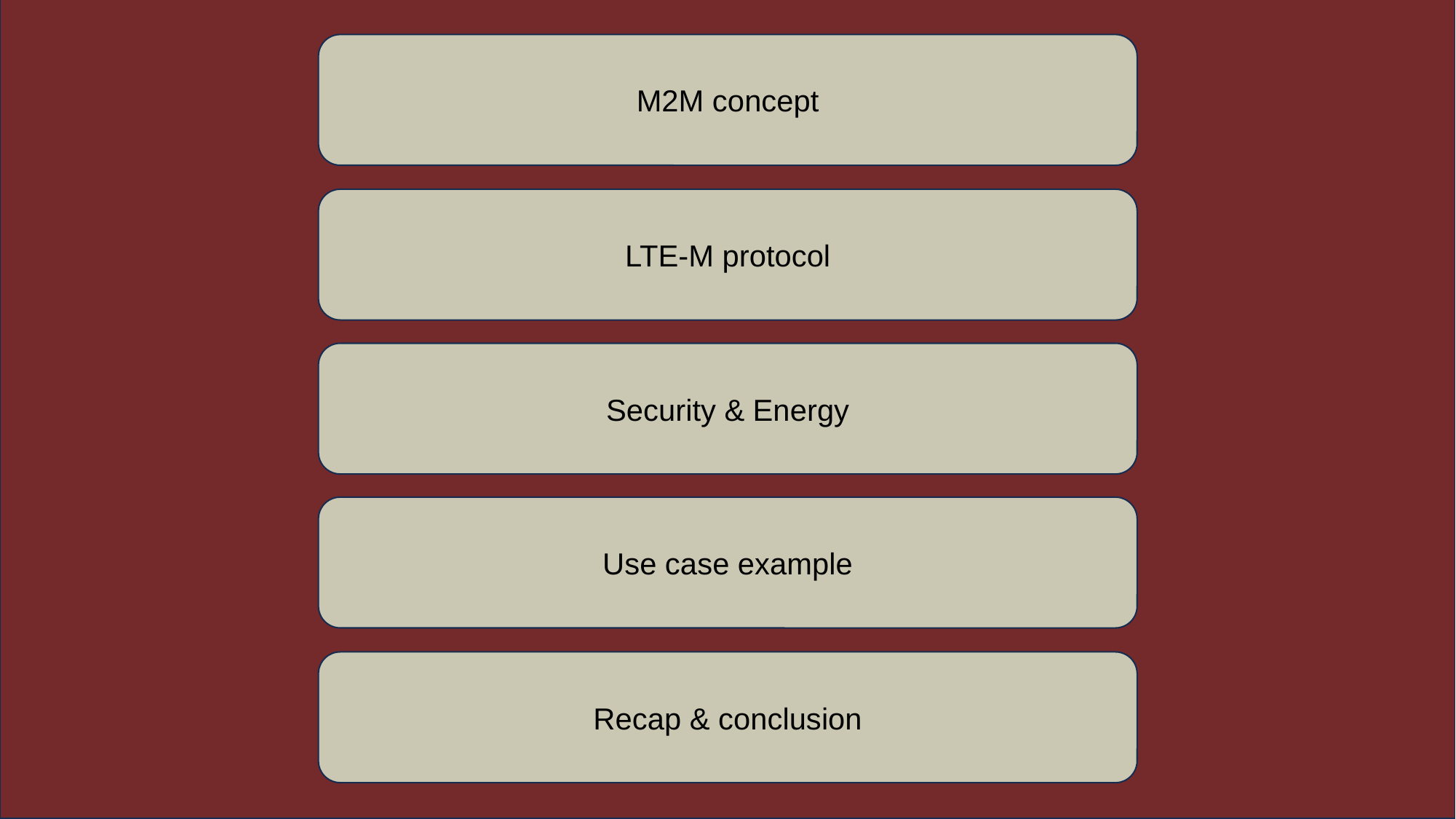

M2M concept
LTE-M protocol
Security & Energy
Use case example
Recap & conclusion
2